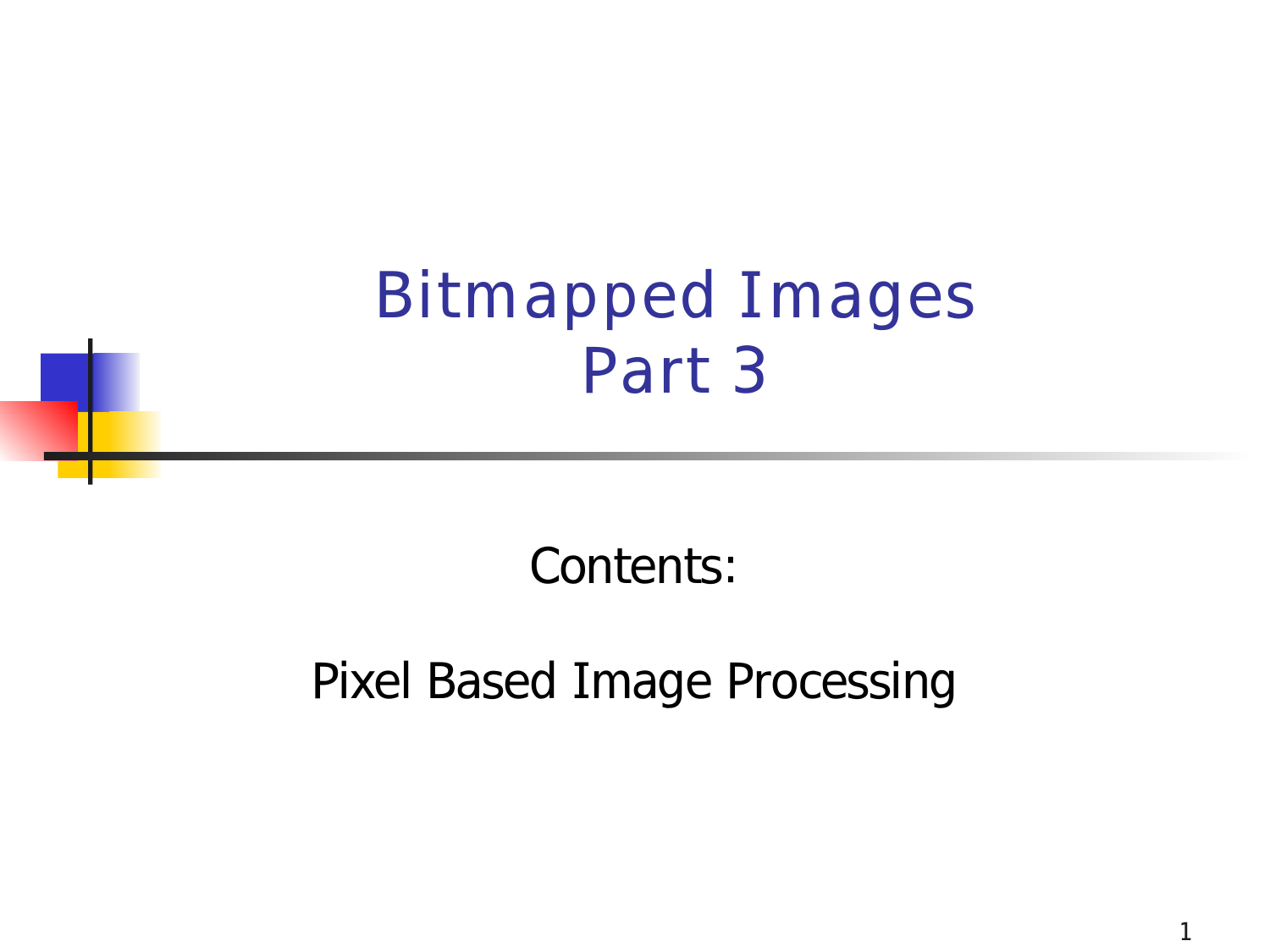

# Bitmapped Images Part 3
Contents:

Pixel Based Image Processing